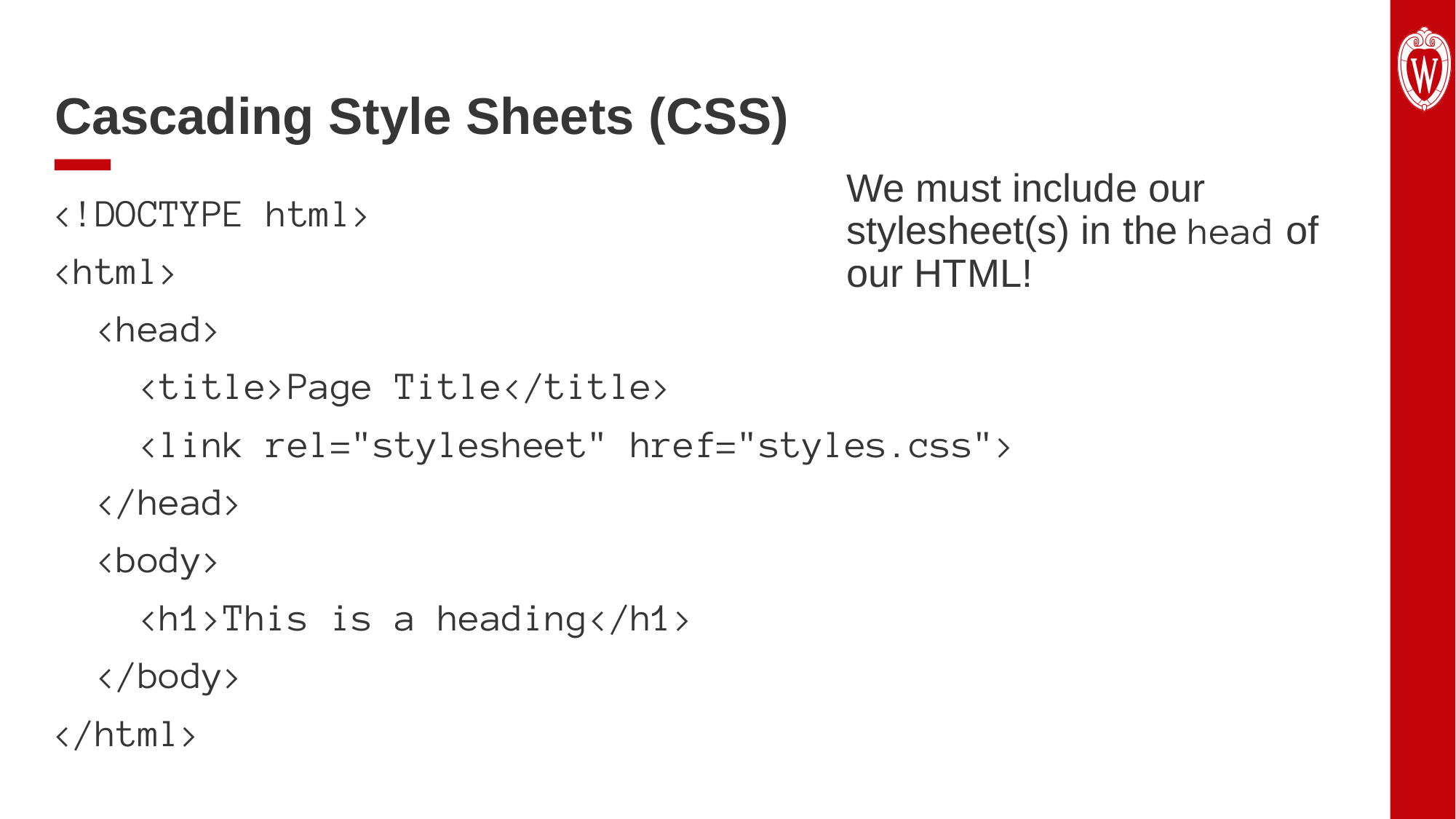

# Cascading Style Sheets (CSS)
We must include our stylesheet(s) in the head of our HTML!

<!DOCTYPE html>
<html>
  <head>
    <title>Page Title</title>
    <link rel="stylesheet" href="styles.css">
  </head>
  <body>
    <h1>This is a heading</h1>
  </body>
</html>